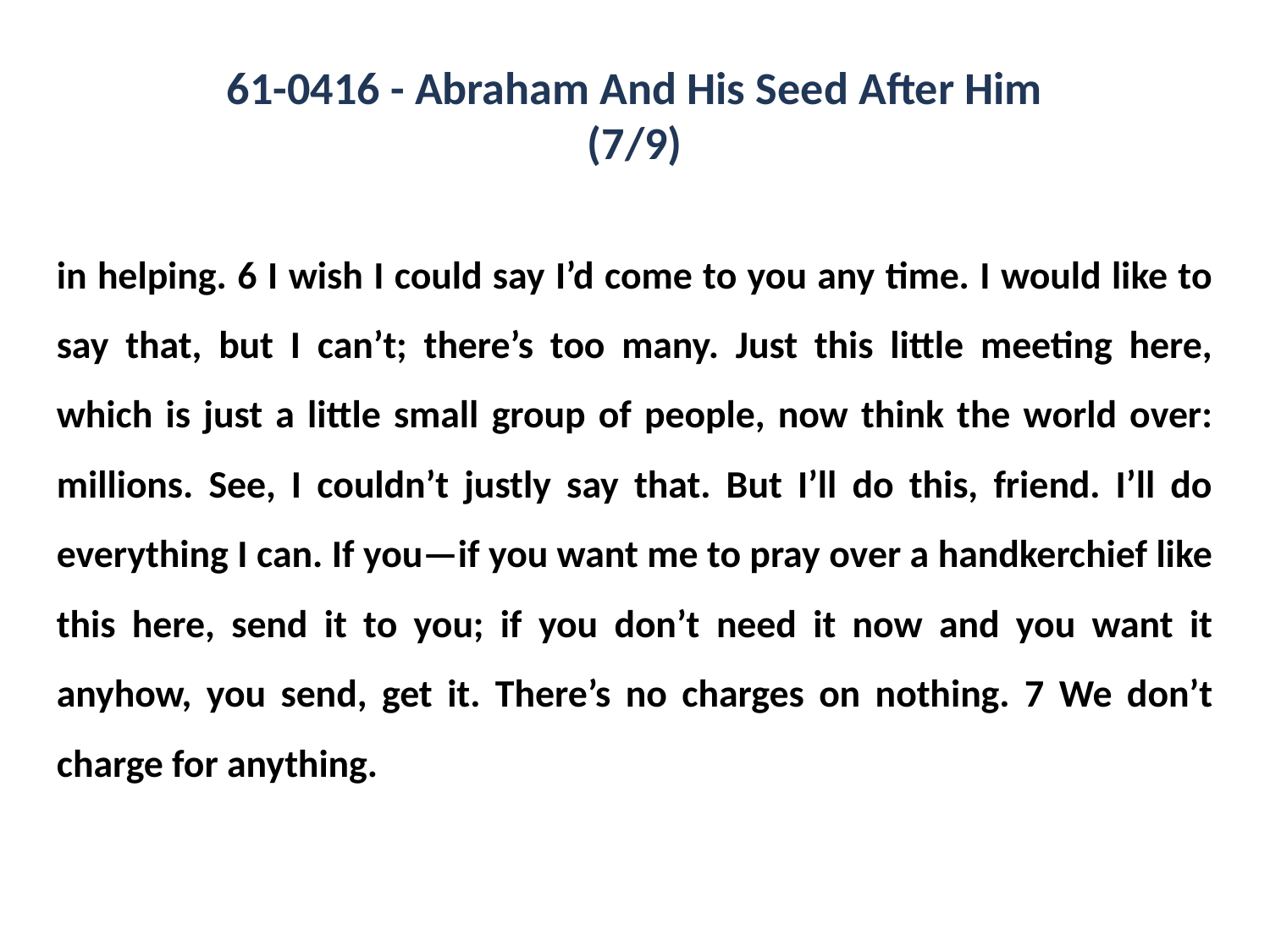

61-0416 - Abraham And His Seed After Him
(7/9)
in helping. 6 I wish I could say I’d come to you any time. I would like to say that, but I can’t; there’s too many. Just this little meeting here, which is just a little small group of people, now think the world over: millions. See, I couldn’t justly say that. But I’ll do this, friend. I’ll do everything I can. If you—if you want me to pray over a handkerchief like this here, send it to you; if you don’t need it now and you want it anyhow, you send, get it. There’s no charges on nothing. 7 We don’t charge for anything.